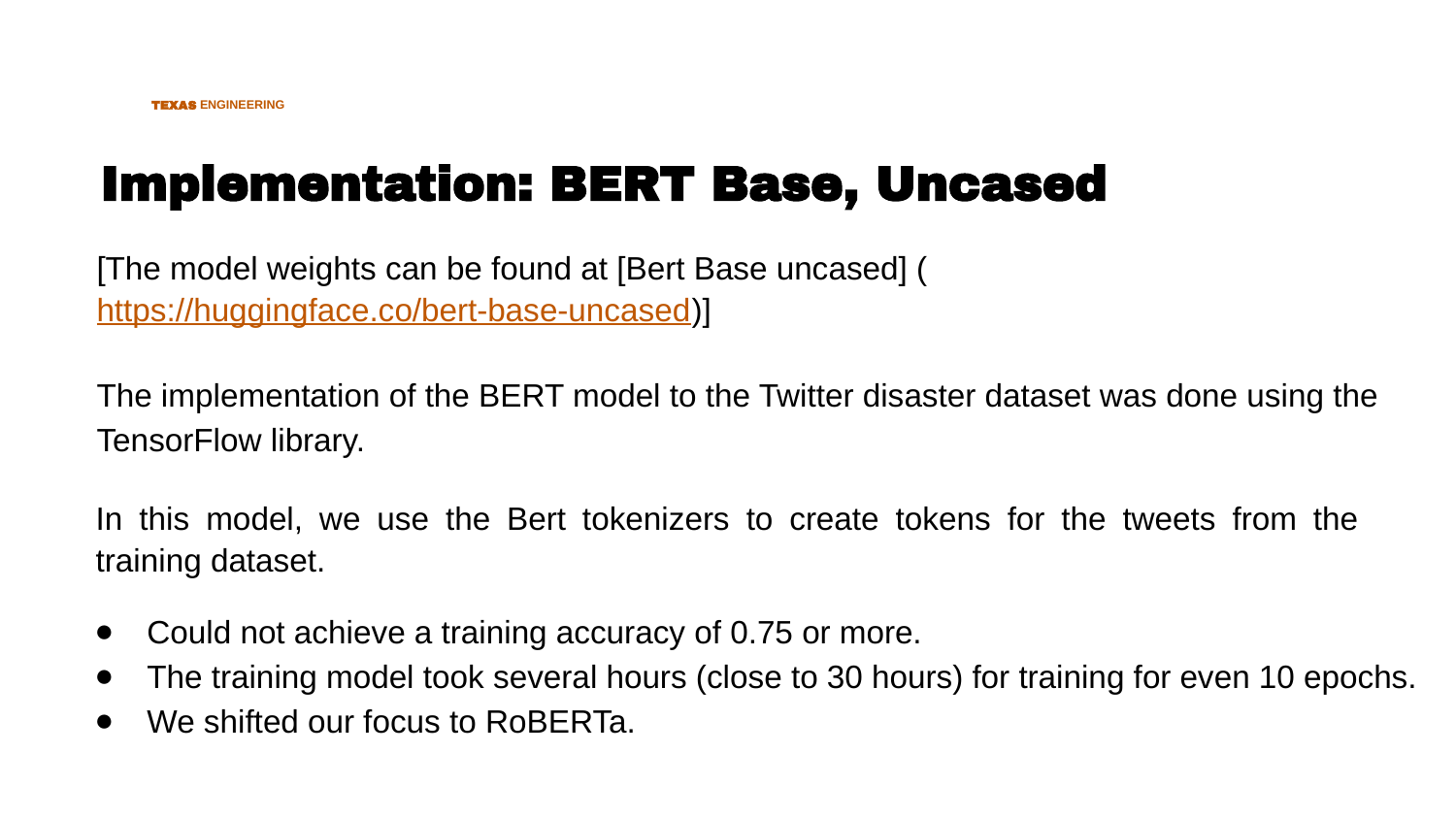

Implementation: BERT Base, Uncased
[The model weights can be found at [Bert Base uncased] (https://huggingface.co/bert-base-uncased)]
The implementation of the BERT model to the Twitter disaster dataset was done using the TensorFlow library.
In this model, we use the Bert tokenizers to create tokens for the tweets from the training dataset.
Could not achieve a training accuracy of 0.75 or more.
The training model took several hours (close to 30 hours) for training for even 10 epochs.
We shifted our focus to RoBERTa.